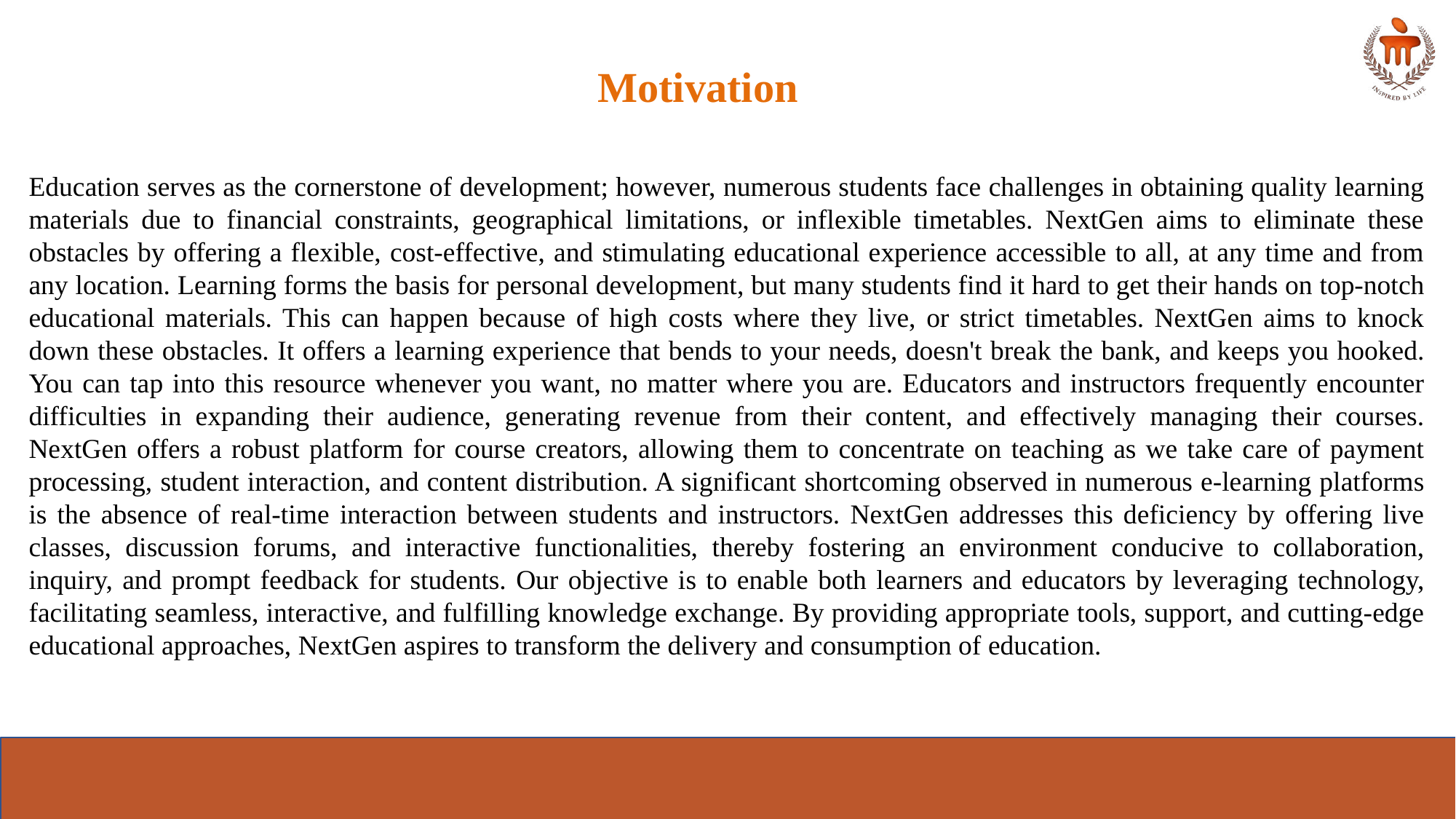

Motivation
Education serves as the cornerstone of development; however, numerous students face challenges in obtaining quality learning materials due to financial constraints, geographical limitations, or inflexible timetables. NextGen aims to eliminate these obstacles by offering a flexible, cost-effective, and stimulating educational experience accessible to all, at any time and from any location. Learning forms the basis for personal development, but many students find it hard to get their hands on top-notch educational materials. This can happen because of high costs where they live, or strict timetables. NextGen aims to knock down these obstacles. It offers a learning experience that bends to your needs, doesn't break the bank, and keeps you hooked. You can tap into this resource whenever you want, no matter where you are. Educators and instructors frequently encounter difficulties in expanding their audience, generating revenue from their content, and effectively managing their courses. NextGen offers a robust platform for course creators, allowing them to concentrate on teaching as we take care of payment processing, student interaction, and content distribution. A significant shortcoming observed in numerous e-learning platforms is the absence of real-time interaction between students and instructors. NextGen addresses this deficiency by offering live classes, discussion forums, and interactive functionalities, thereby fostering an environment conducive to collaboration, inquiry, and prompt feedback for students. Our objective is to enable both learners and educators by leveraging technology, facilitating seamless, interactive, and fulfilling knowledge exchange. By providing appropriate tools, support, and cutting-edge educational approaches, NextGen aspires to transform the delivery and consumption of education.